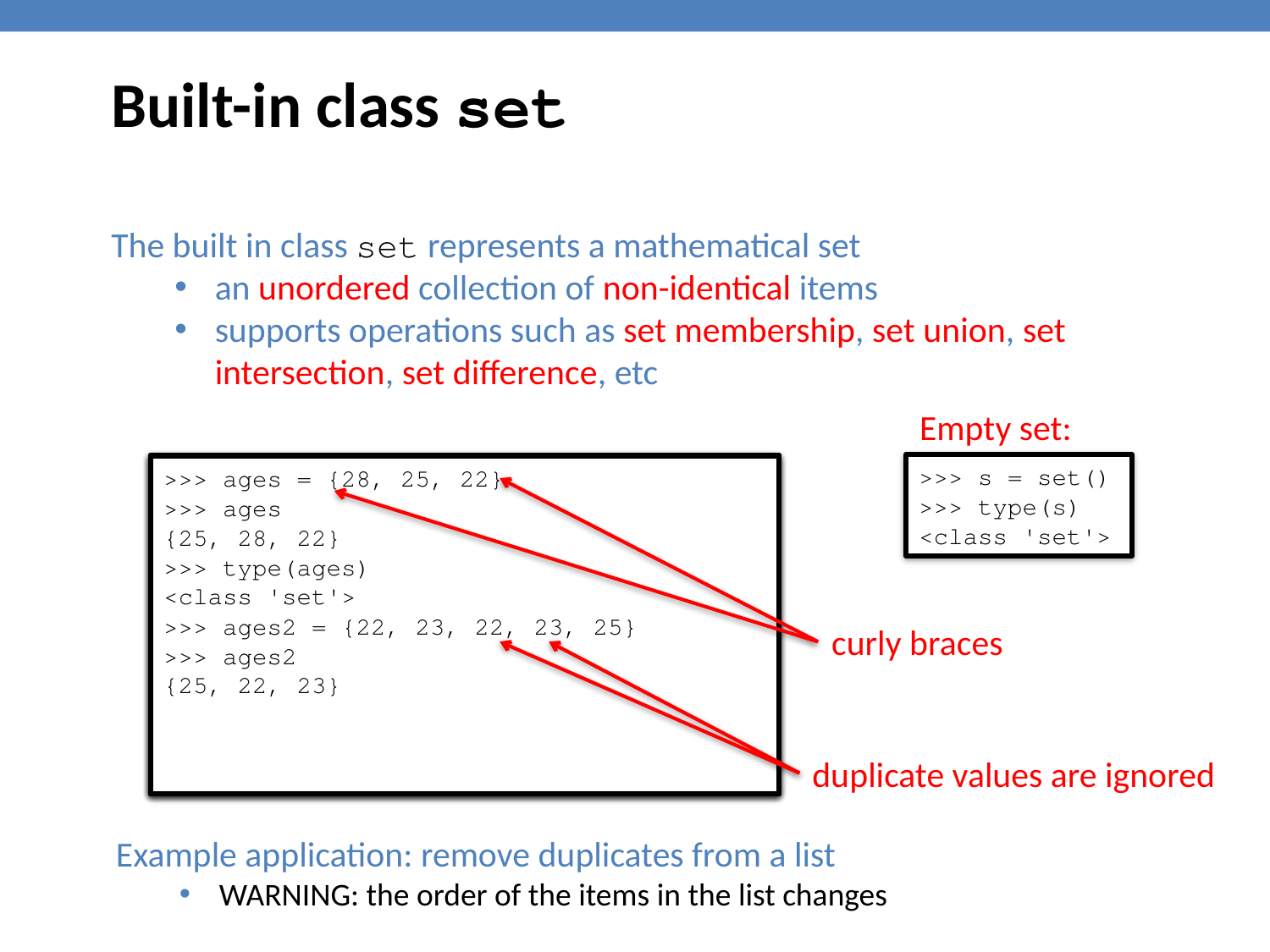

Built-in class set
The built in class set represents a mathematical set
an unordered collection of non-identical items
supports operations such as set membership, set union, set intersection, set difference, etc
Empty set:
>>> ages = {28, 25, 22}
>>> ages
{25, 28, 22}
>>> type(ages)
<class 'set'>
>>> ages2 = {22, 23, 22, 23, 25}
>>> ages2
{25, 22, 23}
>>> lst = [22, 23, 22, 23, 25]
>>> list(set(lst))
[25, 22, 23]
>>> ages = {28, 25, 22}
>>>

>>> ages = {28, 25, 22}
>>> ages
{25, 28, 22}
>>> type(ages)
<class 'set'>
>>>

>>> ages = {28, 25, 22}
>>> ages
{25, 28, 22}
>>> type(ages)
<class 'set'>
>>> ages2 = {22, 23, 22, 23, 25}
>>> ages2
{25, 22, 23}

>>> s = set()
>>> type(s)
<class 'set'>
curly braces
duplicate values are ignored
Example application: remove duplicates from a list
WARNING: the order of the items in the list changes